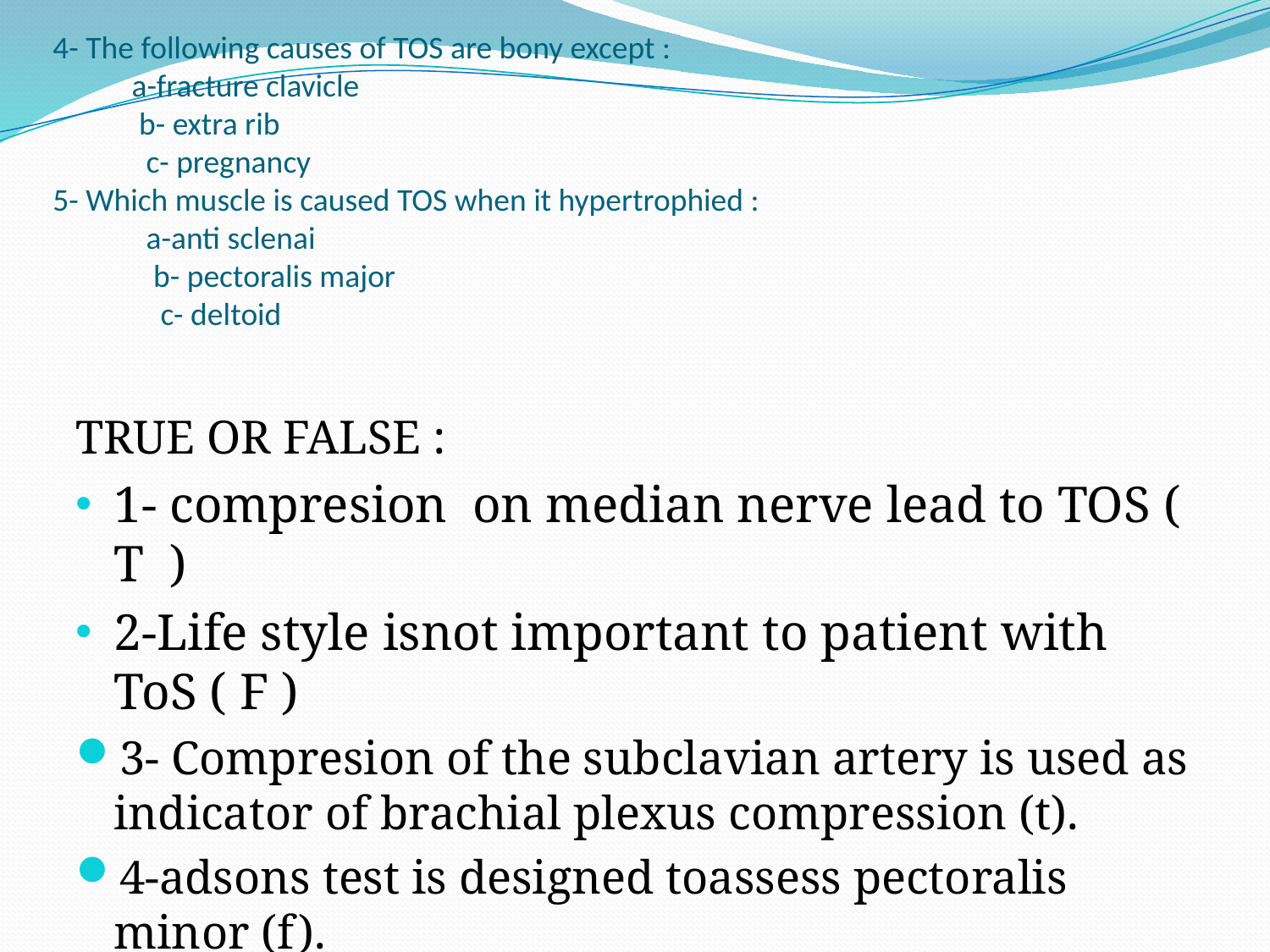

# 4- The following causes of TOS are bony except : a-fracture clavicle b- extra rib c- pregnancy 5- Which muscle is caused TOS when it hypertrophied : a-anti sclenai b- pectoralis major c- deltoid
TRUE OR FALSE :
1- compresion  on median nerve lead to TOS ( T  )
2-Life style isnot important to patient with ToS ( F )
3- Compresion of the subclavian artery is used as indicator of brachial plexus compression (t).
4-adsons test is designed toassess pectoralis minor (f).